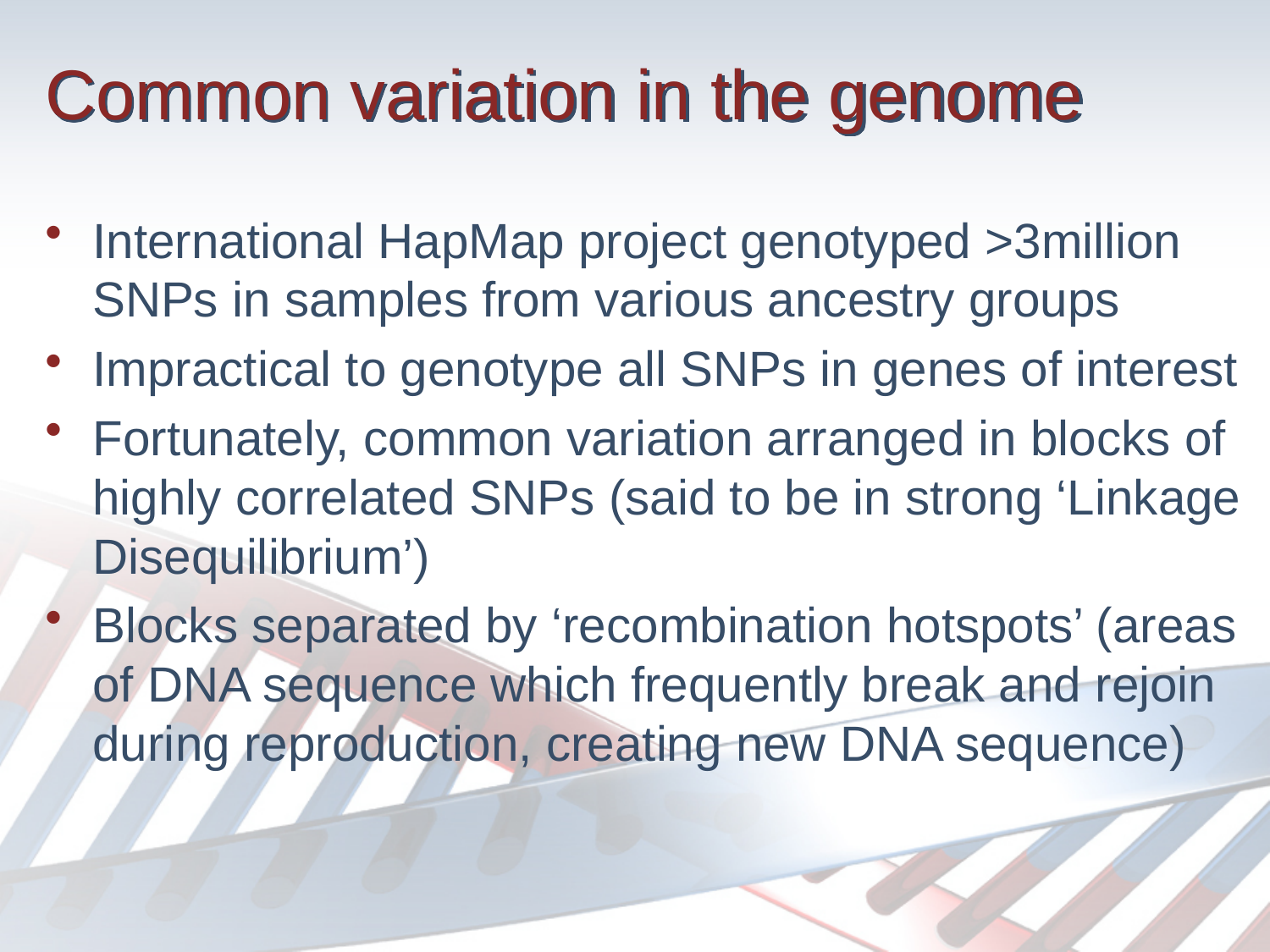

# Common variation in the genome
International HapMap project genotyped >3million SNPs in samples from various ancestry groups
Impractical to genotype all SNPs in genes of interest
Fortunately, common variation arranged in blocks of highly correlated SNPs (said to be in strong ‘Linkage Disequilibrium’)
Blocks separated by ‘recombination hotspots’ (areas of DNA sequence which frequently break and rejoin during reproduction, creating new DNA sequence)